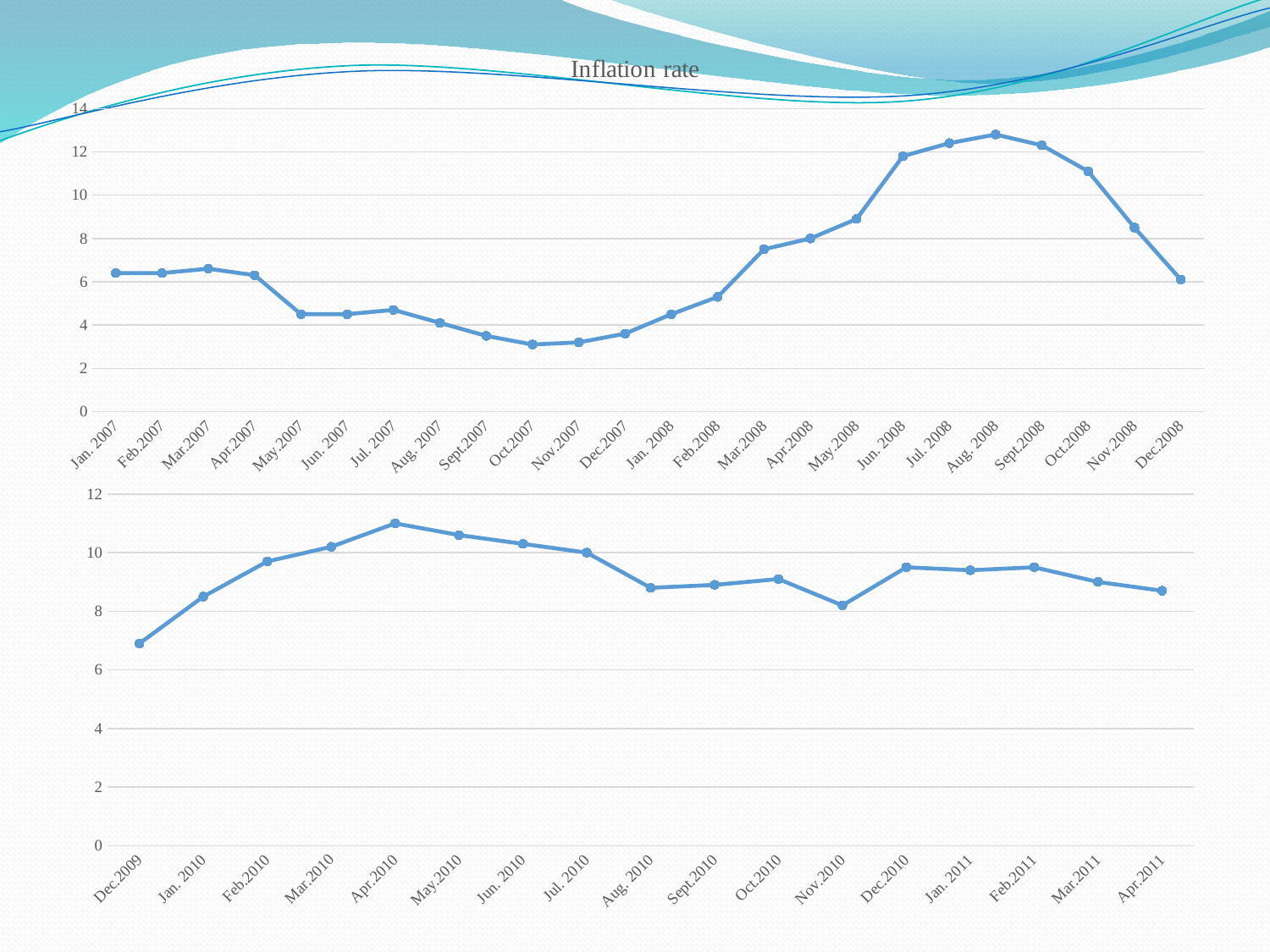

### Chart:

| Category | Inflation rate |
|---|---|
| Jan. 2007 | 6.4 |
| Feb.2007 | 6.4 |
| Mar.2007 | 6.6 |
| Apr.2007 | 6.3 |
| May.2007 | 4.5 |
| Jun. 2007 | 4.5 |
| Jul. 2007 | 4.7 |
| Aug. 2007 | 4.1 |
| Sept.2007 | 3.5 |
| Oct.2007 | 3.1 |
| Nov.2007 | 3.2 |
| Dec.2007 | 3.6 |
| Jan. 2008 | 4.5 |
| Feb.2008 | 5.3 |
| Mar.2008 | 7.5 |
| Apr.2008 | 8.0 |
| May.2008 | 8.9 |
| Jun. 2008 | 11.8 |
| Jul. 2008 | 12.4 |
| Aug. 2008 | 12.8 |
| Sept.2008 | 12.3 |
| Oct.2008 | 11.1 |
| Nov.2008 | 8.5 |
| Dec.2008 | 6.1 |

### Chart

| Category |  |
|---|---|
| Dec.2009 | 6.9 |
| Jan. 2010 | 8.5 |
| Feb.2010 | 9.7 |
| Mar.2010 | 10.2 |
| Apr.2010 | 11.0 |
| May.2010 | 10.6 |
| Jun. 2010 | 10.3 |
| Jul. 2010 | 10.0 |
| Aug. 2010 | 8.8 |
| Sept.2010 | 8.9 |
| Oct.2010 | 9.1 |
| Nov.2010 | 8.2 |
| Dec.2010 | 9.5 |
| Jan. 2011 | 9.4 |
| Feb.2011 | 9.5 |
| Mar.2011 | 9.0 |
| Apr.2011 | 8.7 |